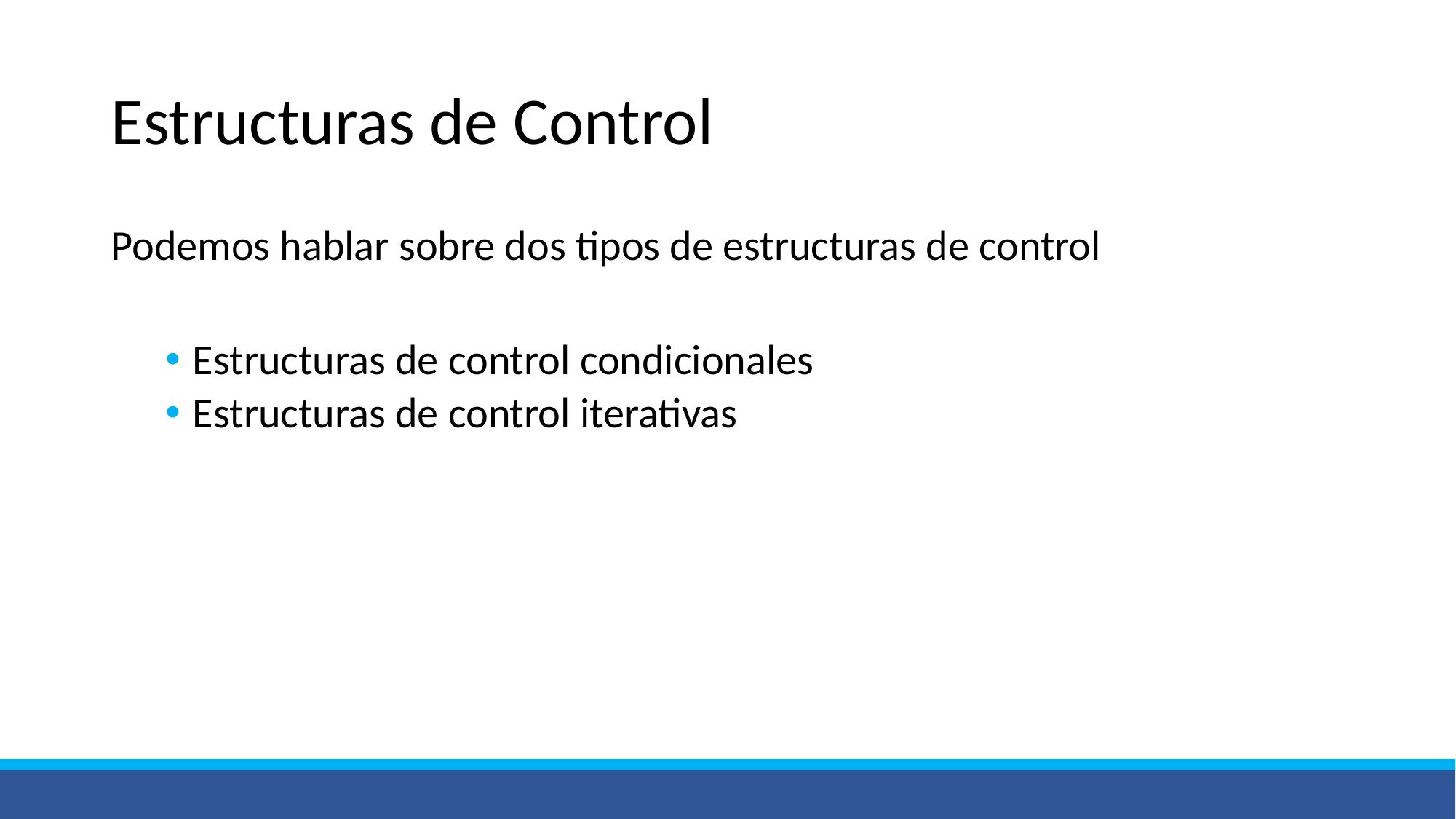

# Estructuras de Control
Podemos hablar sobre dos tipos de estructuras de control

Estructuras de control condicionales
Estructuras de control iterativas